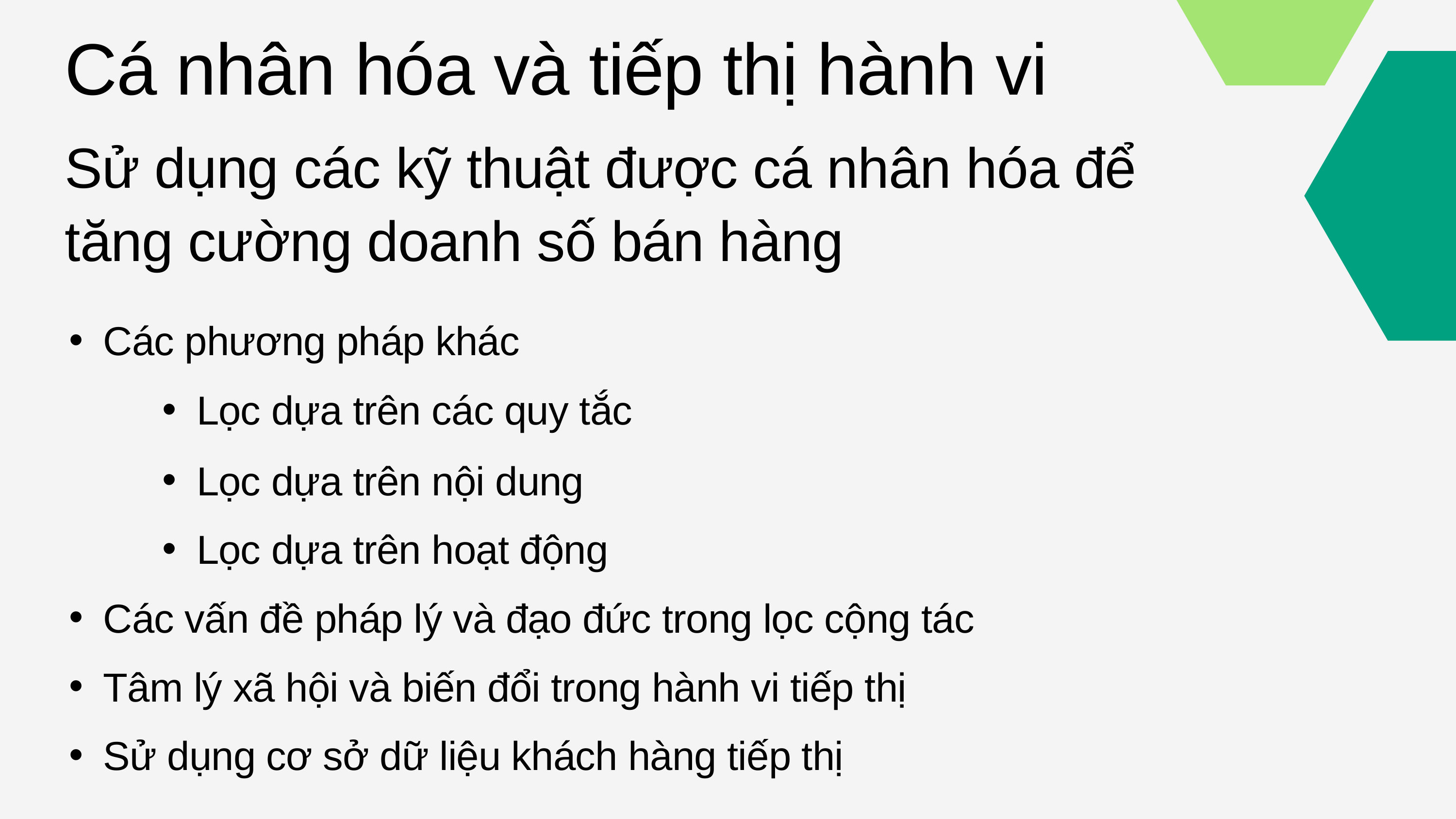

Cá nhân hóa và tiếp thị hành vi

Sử dụng các kỹ thuật được cá nhân hóa để tăng cường doanh số bán hàng
Các phương pháp khác
Lọc dựa trên các quy tắc
Lọc dựa trên nội dung
Lọc dựa trên hoạt động
Các vấn đề pháp lý và đạo đức trong lọc cộng tác
Tâm lý xã hội và biến đổi trong hành vi tiếp thị
Sử dụng cơ sở dữ liệu khách hàng tiếp thị